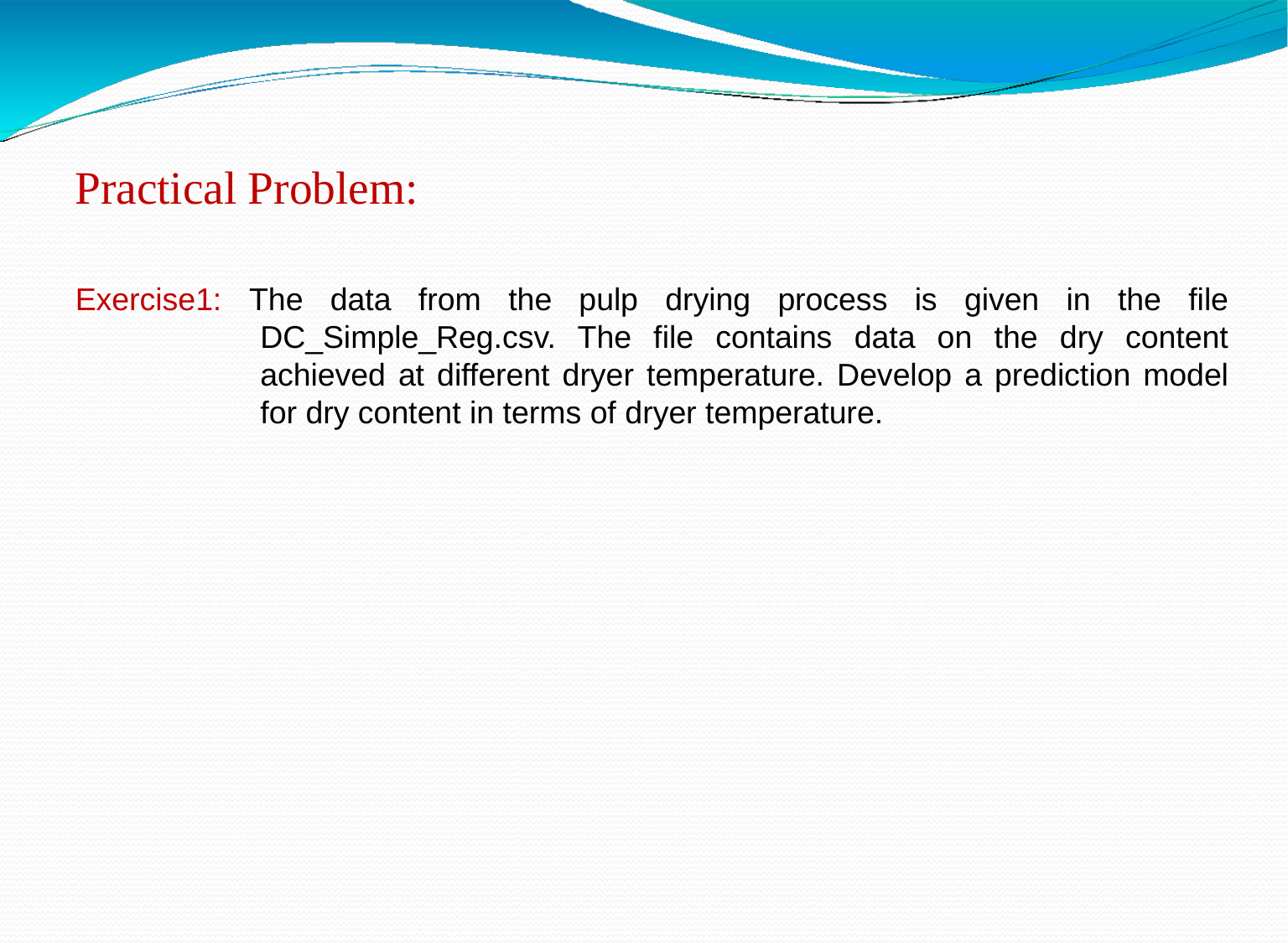

Practical Problem:

Exercise1: The data from the pulp drying process is given in the file DC_Simple_Reg.csv. The file contains data on the dry content achieved at different dryer temperature. Develop a prediction model for dry content in terms of dryer temperature.